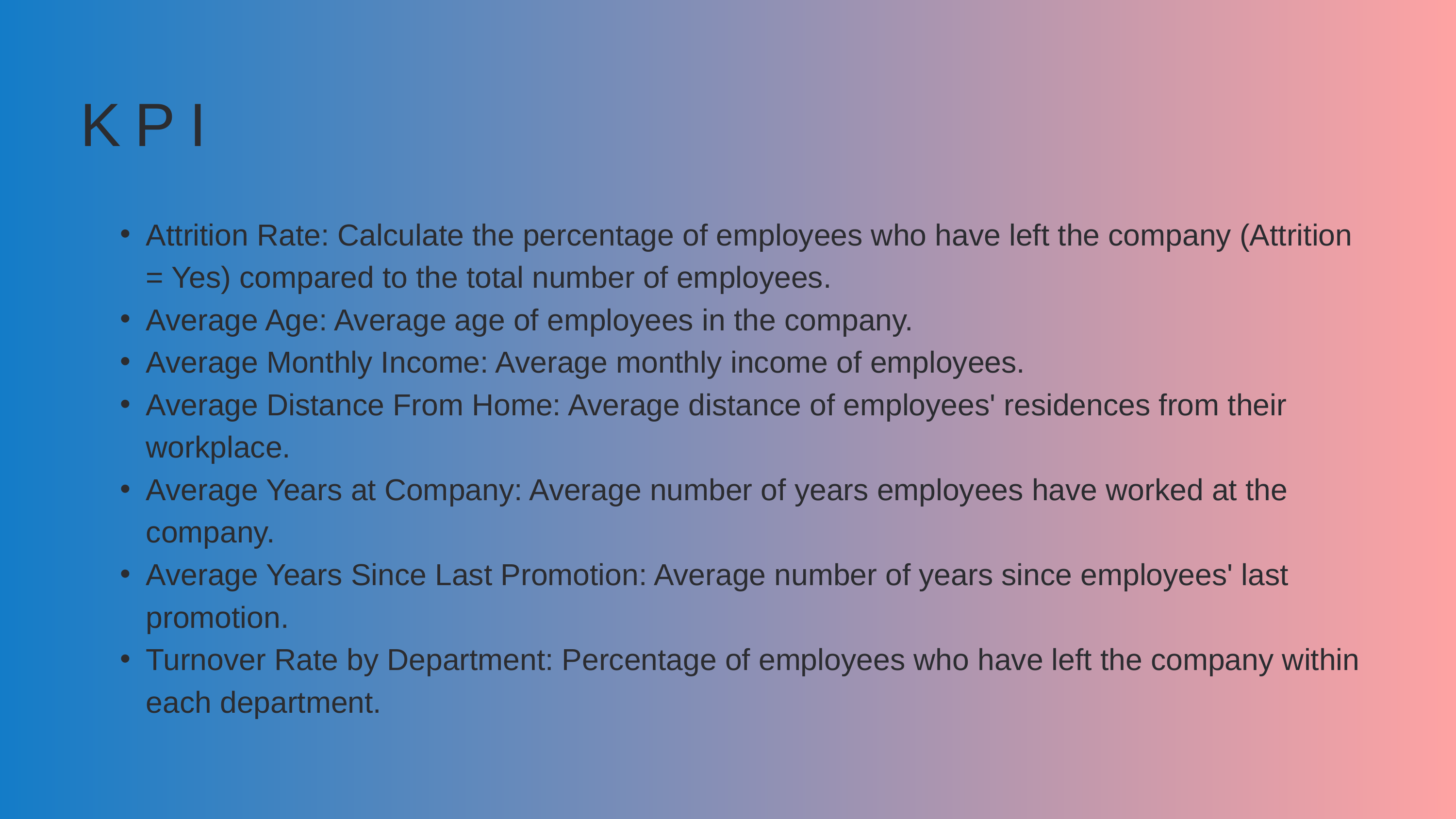

KPI
Attrition Rate: Calculate the percentage of employees who have left the company (Attrition = Yes) compared to the total number of employees.
Average Age: Average age of employees in the company.
Average Monthly Income: Average monthly income of employees.
Average Distance From Home: Average distance of employees' residences from their workplace.
Average Years at Company: Average number of years employees have worked at the company.
Average Years Since Last Promotion: Average number of years since employees' last promotion.
Turnover Rate by Department: Percentage of employees who have left the company within each department.